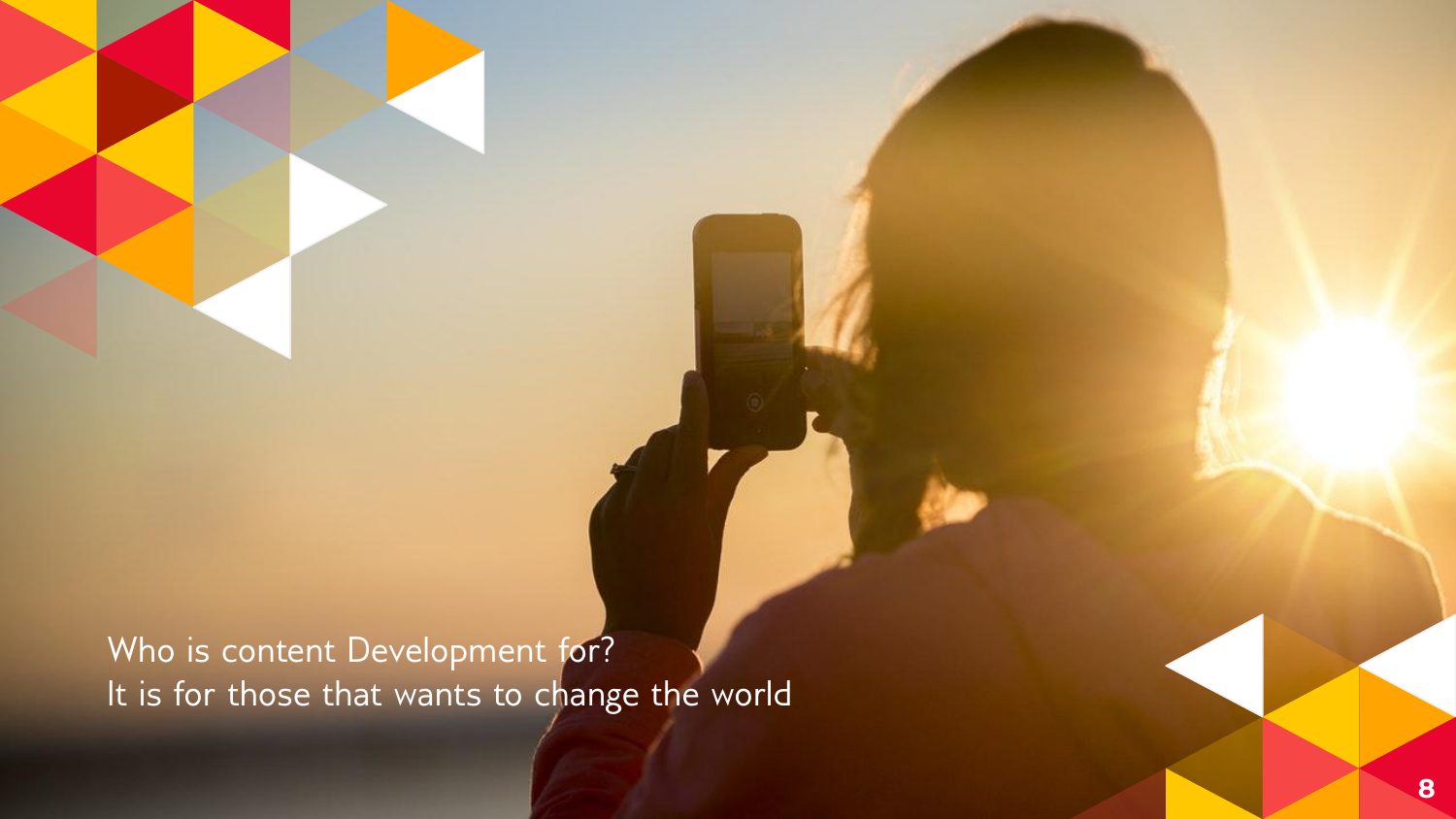

Who is content Development for?
It is for those that wants to change the world
8